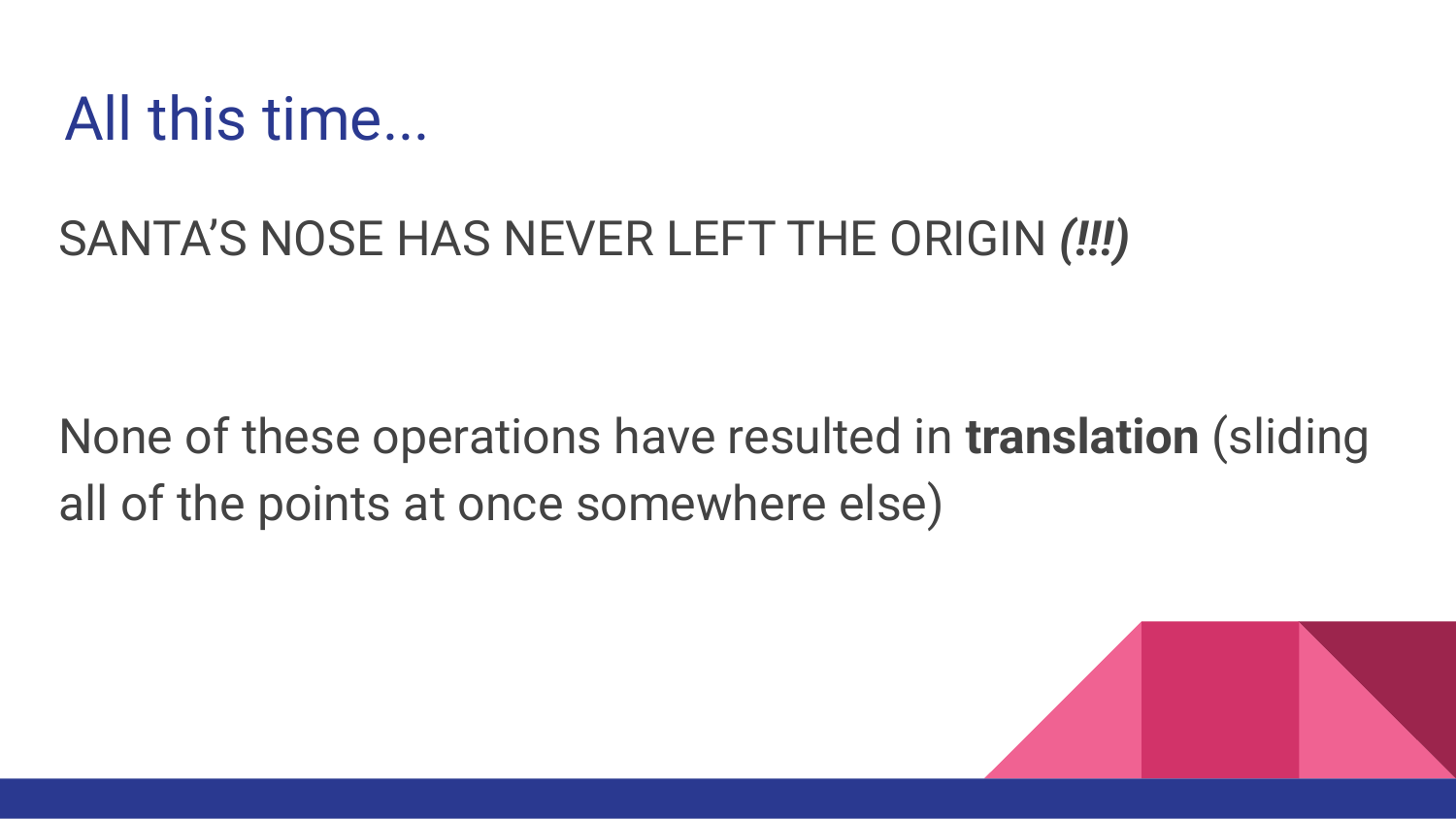

# All this time...
SANTA’S NOSE HAS NEVER LEFT THE ORIGIN (!!!)

None of these operations have resulted in translation (sliding all of the points at once somewhere else)